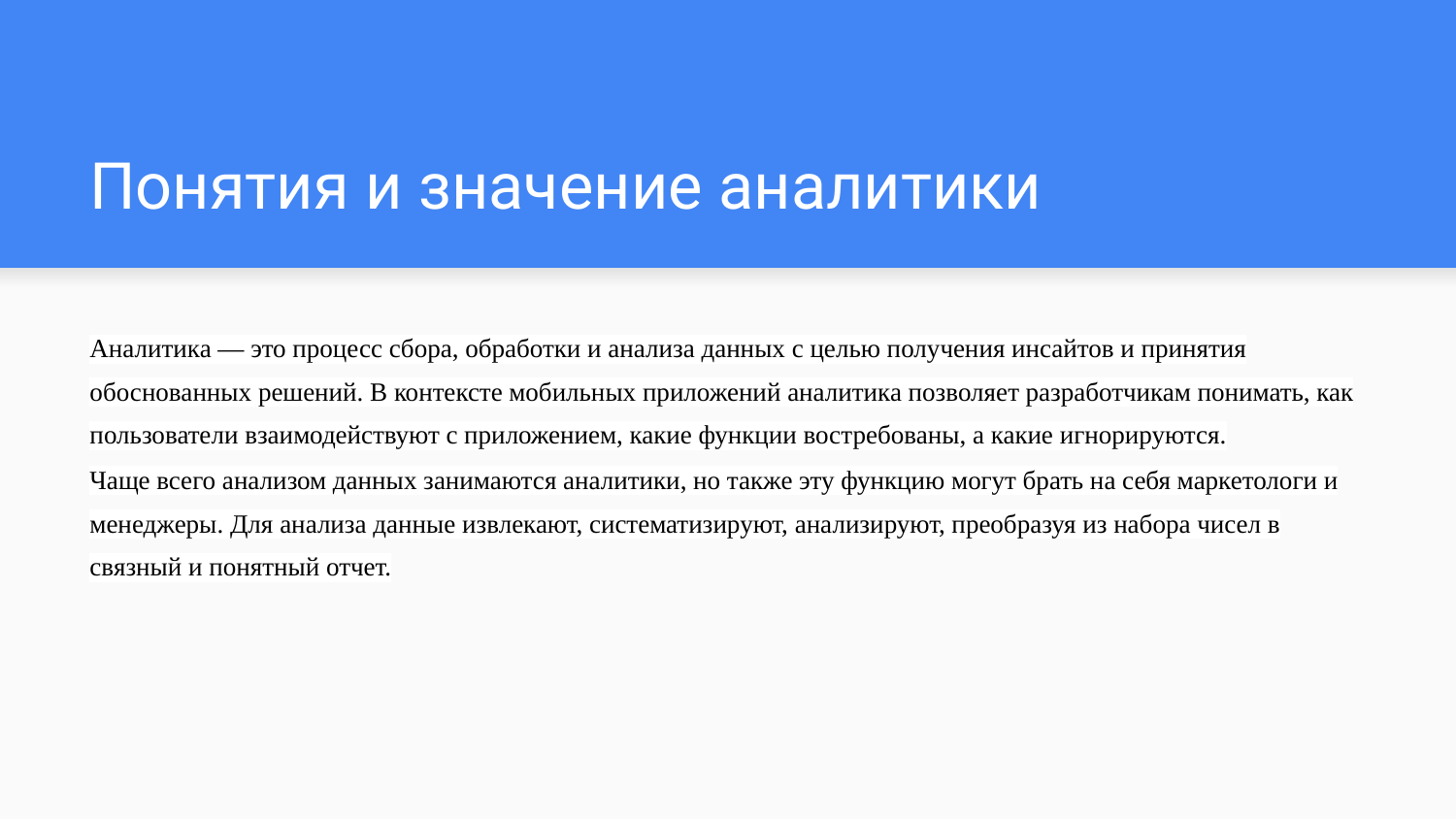

# Понятия и значение аналитики
Аналитика — это процесс сбора, обработки и анализа данных с целью получения инсайтов и принятия обоснованных решений. В контексте мобильных приложений аналитика позволяет разработчикам понимать, как пользователи взаимодействуют с приложением, какие функции востребованы, а какие игнорируются.
Чаще всего анализом данных занимаются аналитики, но также эту функцию могут брать на себя маркетологи и менеджеры. Для анализа данные извлекают, систематизируют, анализируют, преобразуя из набора чисел в связный и понятный отчет.